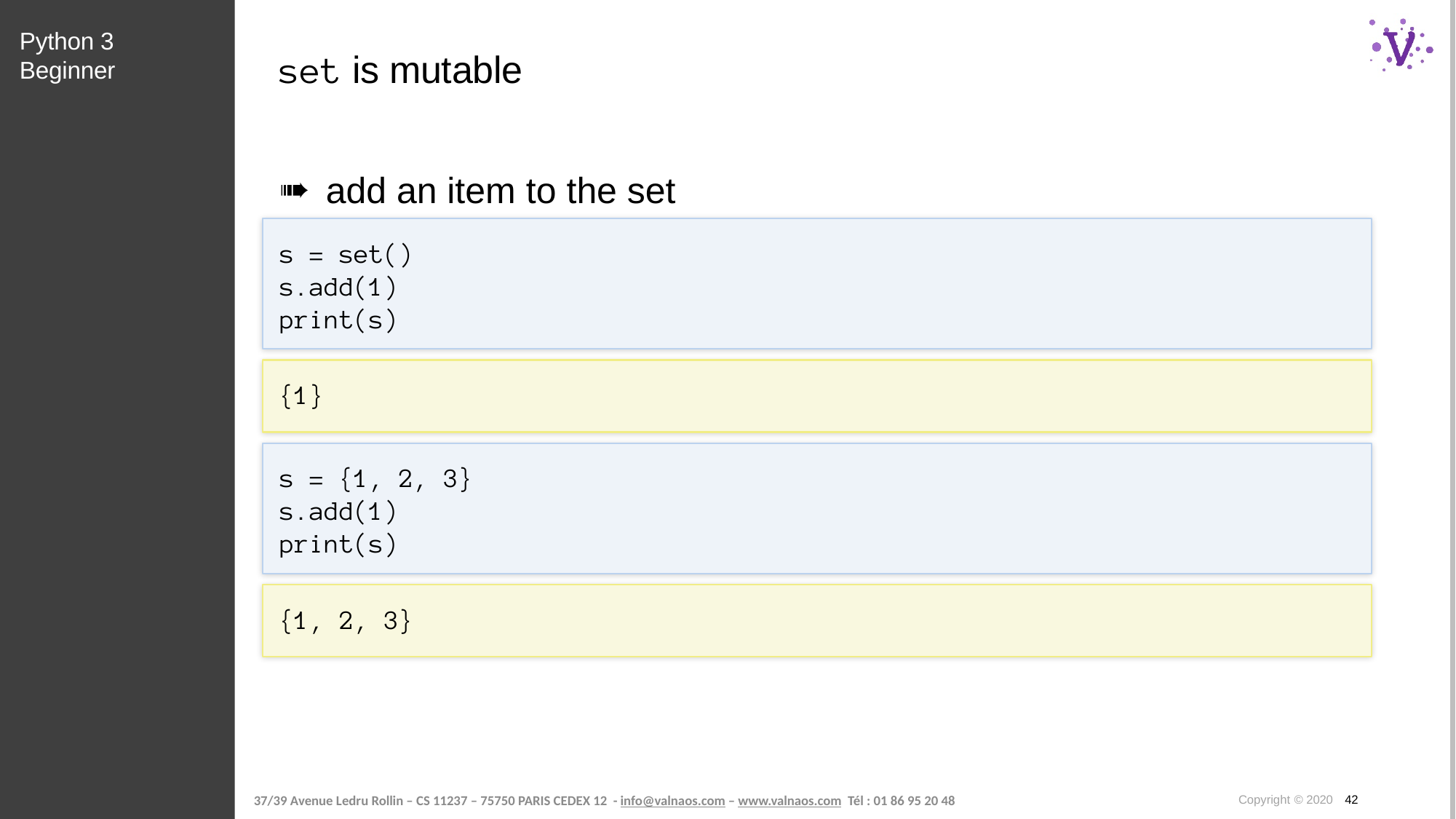

Python 3 Beginner
# set is mutable
add an item to the set
s = set()
s.add(1)
print(s)
{1}
s = {1, 2, 3}
s.add(1)
print(s)
{1, 2, 3}
Copyright © 2020   42